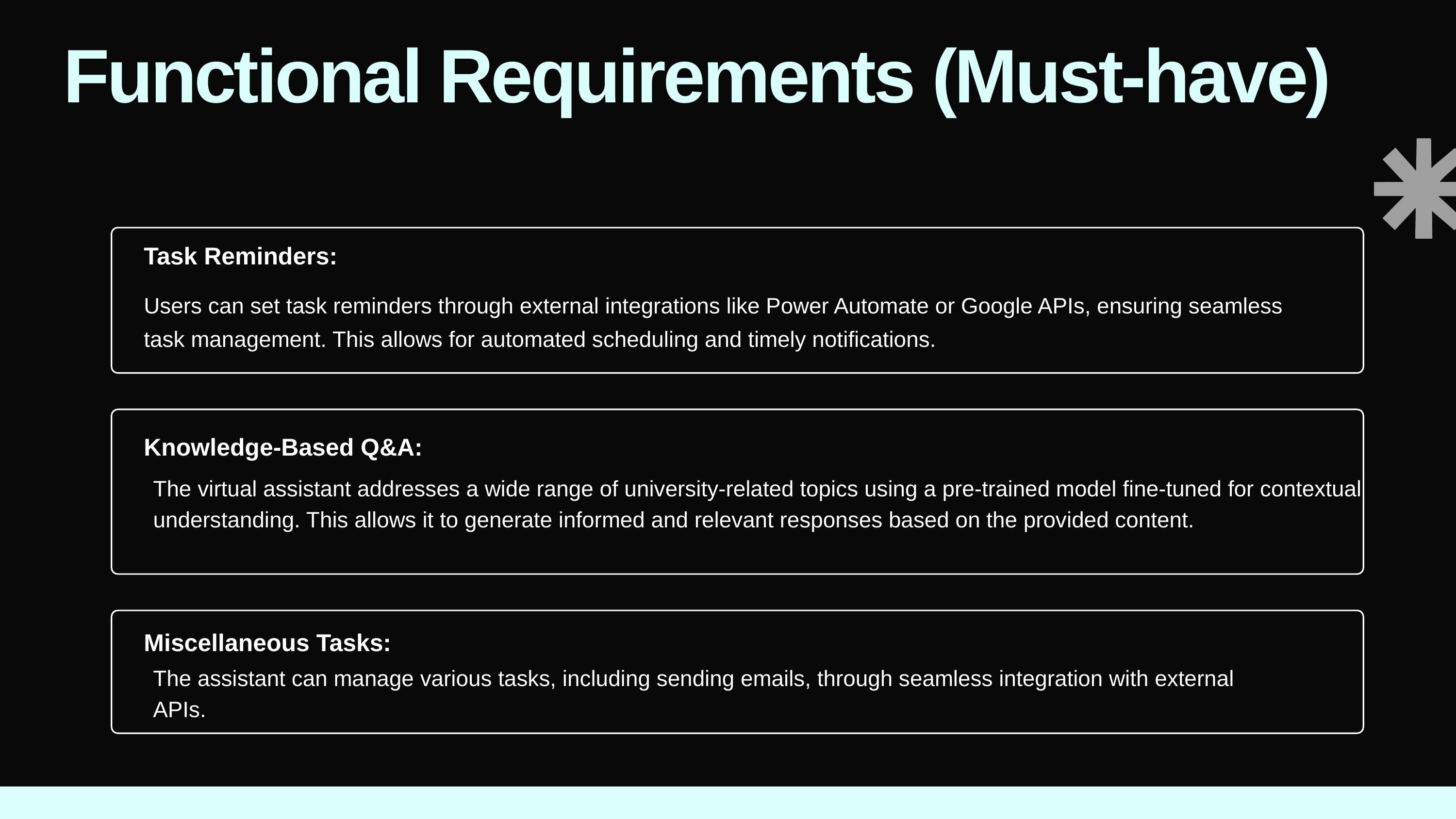

Functional Requirements (Must-have)

Task Reminders:​

Users can set task reminders through external integrations like Power Automate or Google APIs, ensuring seamless task management. This allows for automated scheduling and timely notifications.

Knowledge-Based Q&A:​

The virtual assistant addresses a wide range of university-related topics using a pre-trained model fine-tuned for contextual understanding. This allows it to generate informed and relevant responses based on the provided content.

Miscellaneous Tasks:​

The assistant can manage various tasks, including sending emails, through seamless integration with external
APIs.